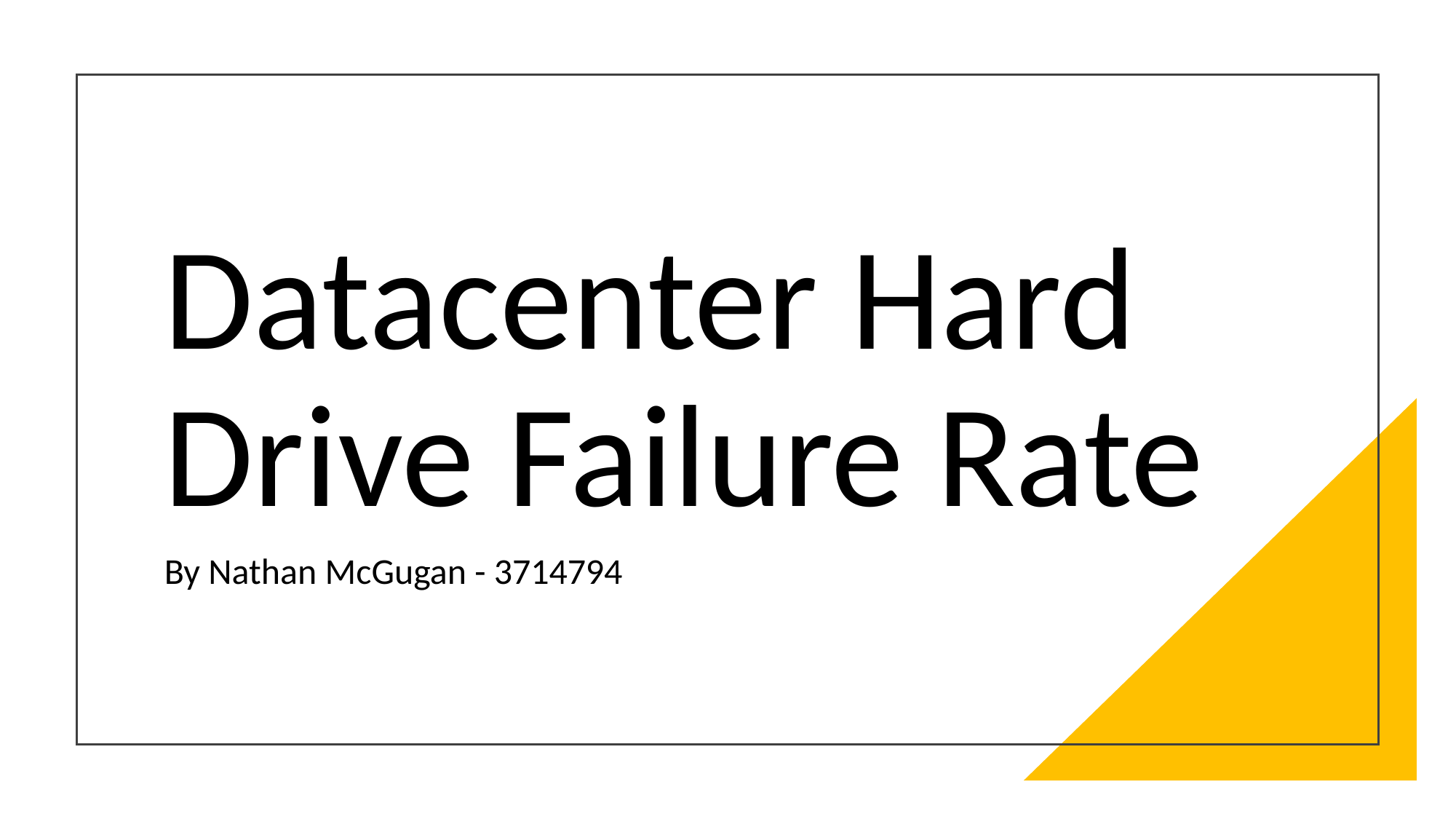

# Datacenter Hard Drive Failure Rate

By Nathan McGugan - 3714794